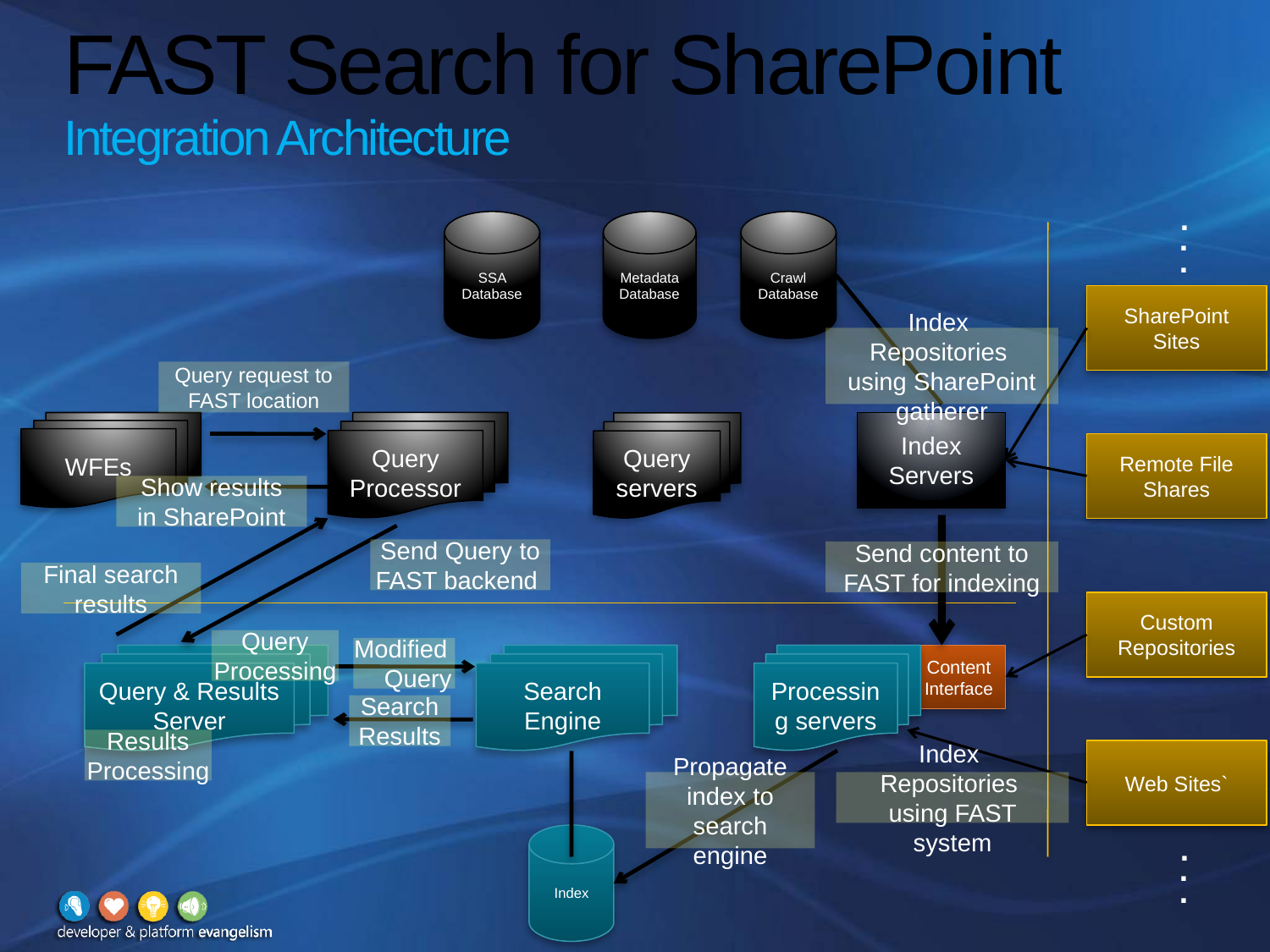

# FAST Search for SharePoint Integration Architecture
.
SSA Database
Metadata Database
Crawl Database
.
.
SharePoint Sites
Index  Repositories  using SharePoint gatherer
Query request to FAST location
WFEs
Query Processor
Index Servers
Query servers
Remote File Shares
Show results in SharePoint
Send Query to FAST backend
Send content to FAST for indexing
Final search results
Custom Repositories
Query Processing
Modified      Query
Query & Results Server
Search Engine
Processing servers
Content Interface
Search Results
Results Processing
Web Sites`
Propagate index to search engine
Index  Repositories  using FAST system
.
Index
.
.